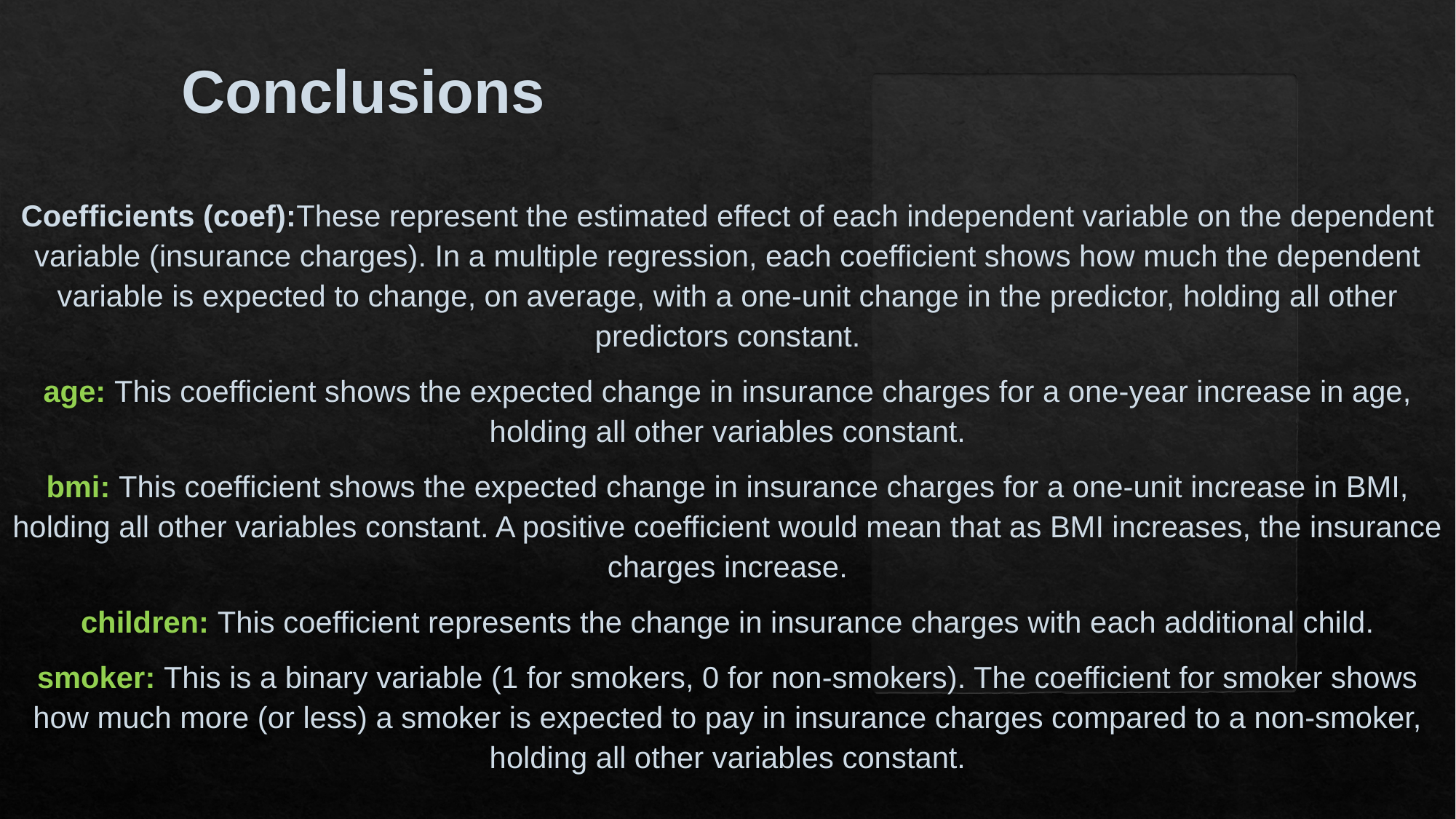

# Conclusions
Coefficients (coef):These represent the estimated effect of each independent variable on the dependent variable (insurance charges). In a multiple regression, each coefficient shows how much the dependent variable is expected to change, on average, with a one-unit change in the predictor, holding all other predictors constant.
age: This coefficient shows the expected change in insurance charges for a one-year increase in age, holding all other variables constant.
bmi: This coefficient shows the expected change in insurance charges for a one-unit increase in BMI, holding all other variables constant. A positive coefficient would mean that as BMI increases, the insurance charges increase.
children: This coefficient represents the change in insurance charges with each additional child.
smoker: This is a binary variable (1 for smokers, 0 for non-smokers). The coefficient for smoker shows how much more (or less) a smoker is expected to pay in insurance charges compared to a non-smoker, holding all other variables constant.